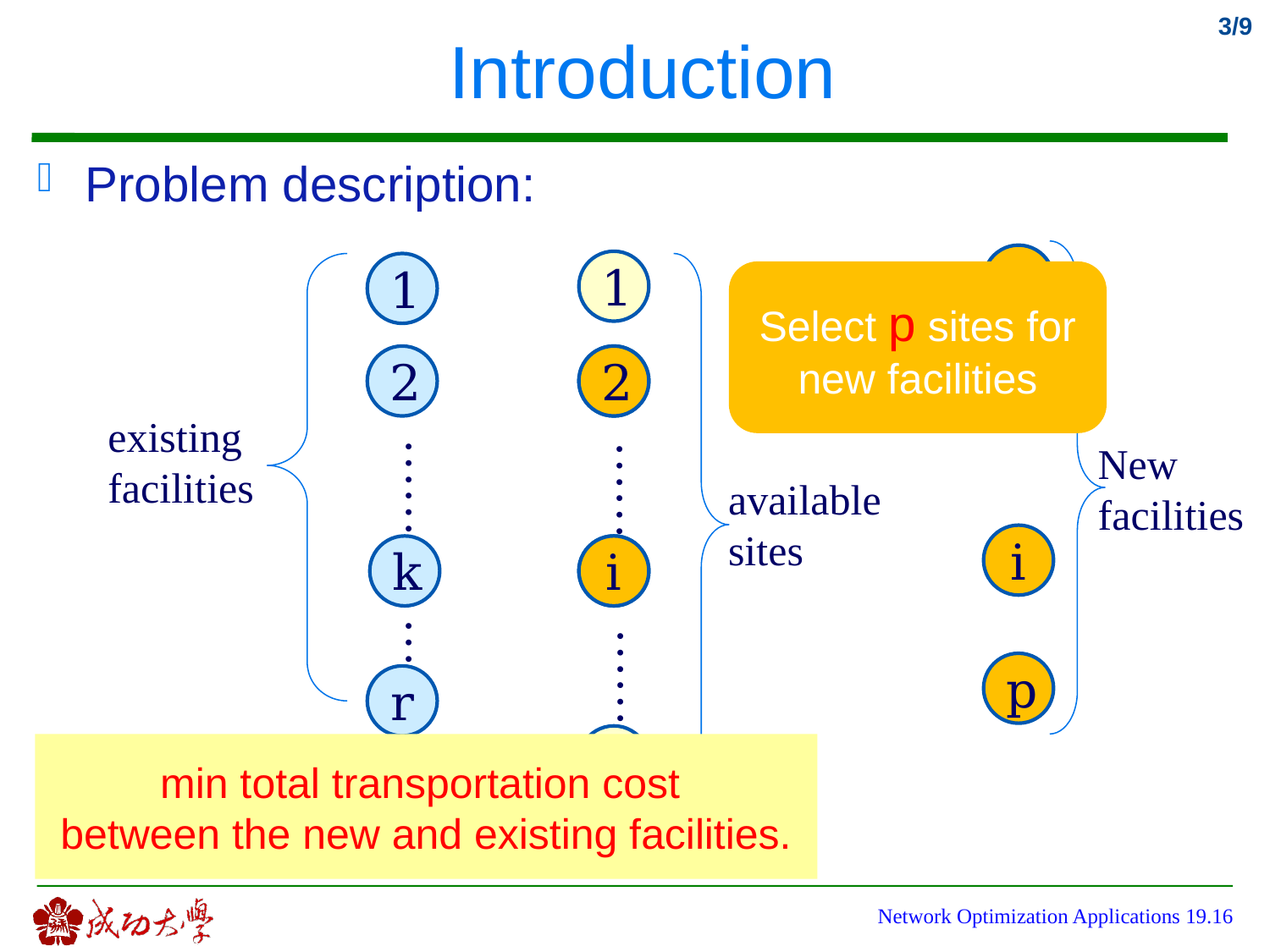

# Introduction
Problem description:

1
2
New
facilities
i
p
1

2
……
available
sites
j
……
q

1
2
existing
facilities
……
k
…
r
Select p sites for new facilities
2
i
min total transportation cost
between the new and existing facilities.
Network Optimization Applications 19.16